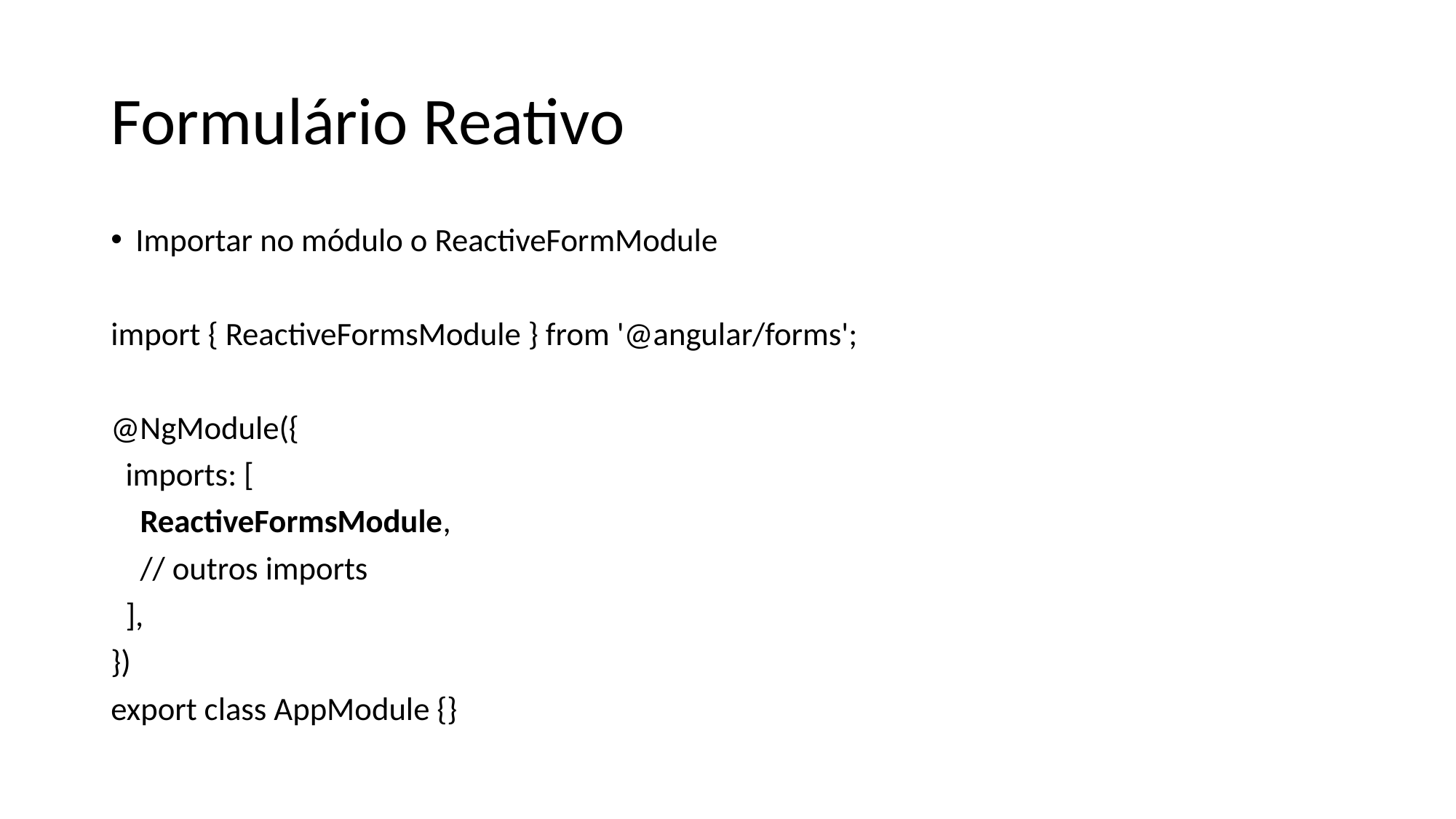

# Formulário Reativo
Importar no módulo o ReactiveFormModule

import { ReactiveFormsModule } from '@angular/forms';

@NgModule({
  imports: [
    ReactiveFormsModule,
    // outros imports
  ],
})
export class AppModule {}